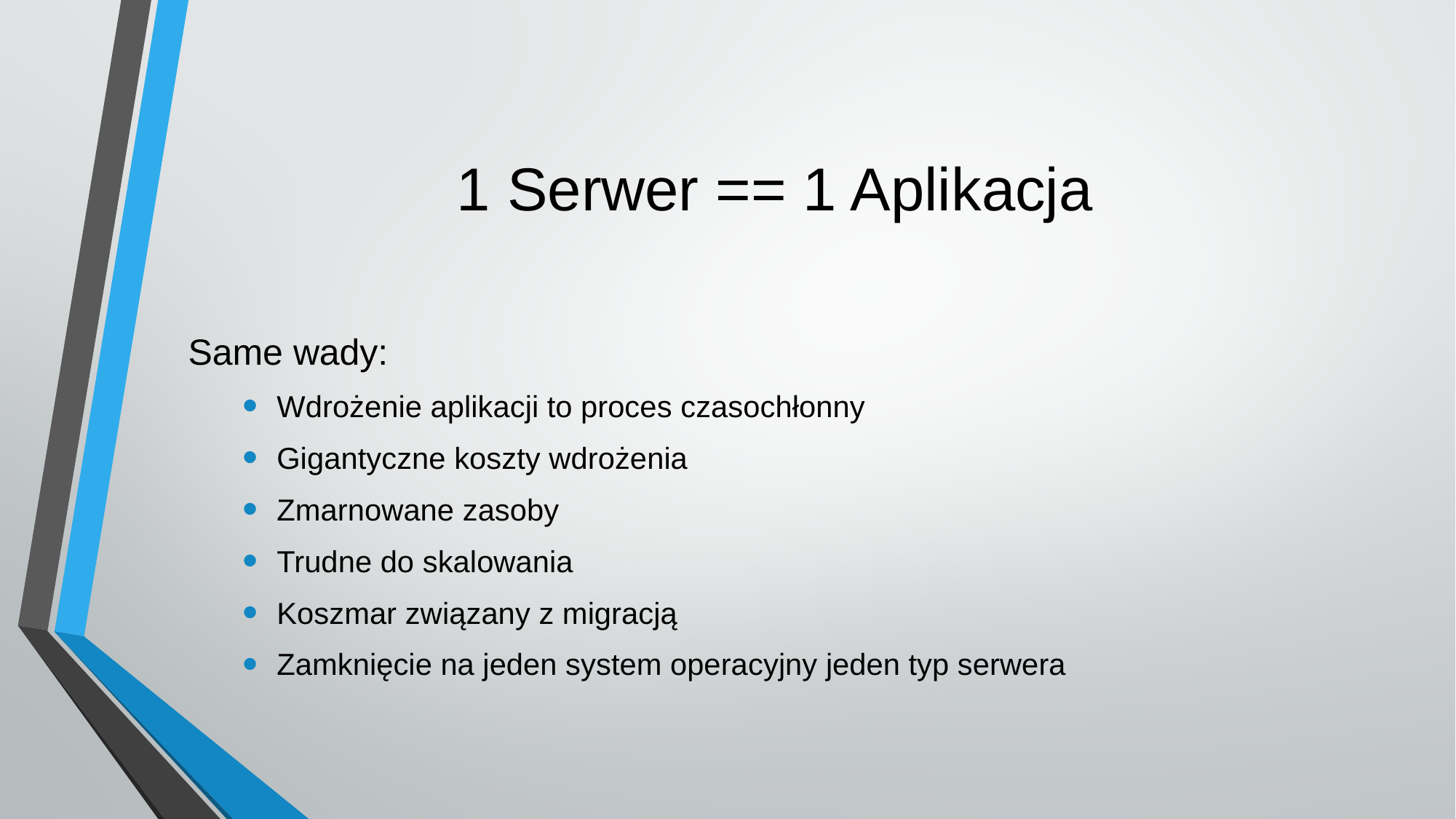

# 1 Serwer == 1 Aplikacja
Same wady:
Wdrożenie aplikacji to proces czasochłonny
Gigantyczne koszty wdrożenia
Zmarnowane zasoby
Trudne do skalowania
Koszmar związany z migracją
Zamknięcie na jeden system operacyjny jeden typ serwera